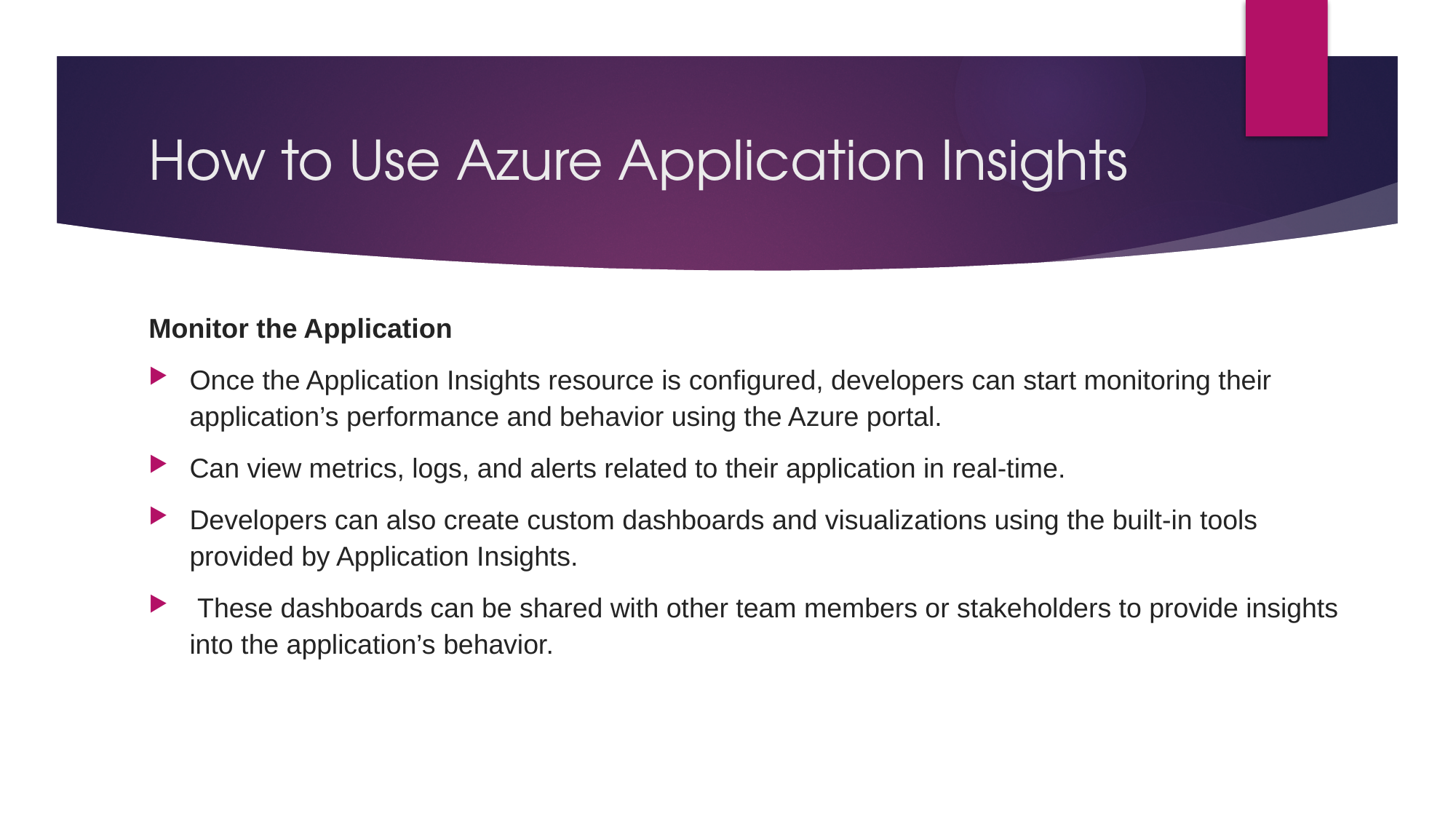

# How to Use Azure Application Insights
Monitor the Application
Once the Application Insights resource is configured, developers can start monitoring their application’s performance and behavior using the Azure portal.
Can view metrics, logs, and alerts related to their application in real-time.
Developers can also create custom dashboards and visualizations using the built-in tools provided by Application Insights.
 These dashboards can be shared with other team members or stakeholders to provide insights into the application’s behavior.